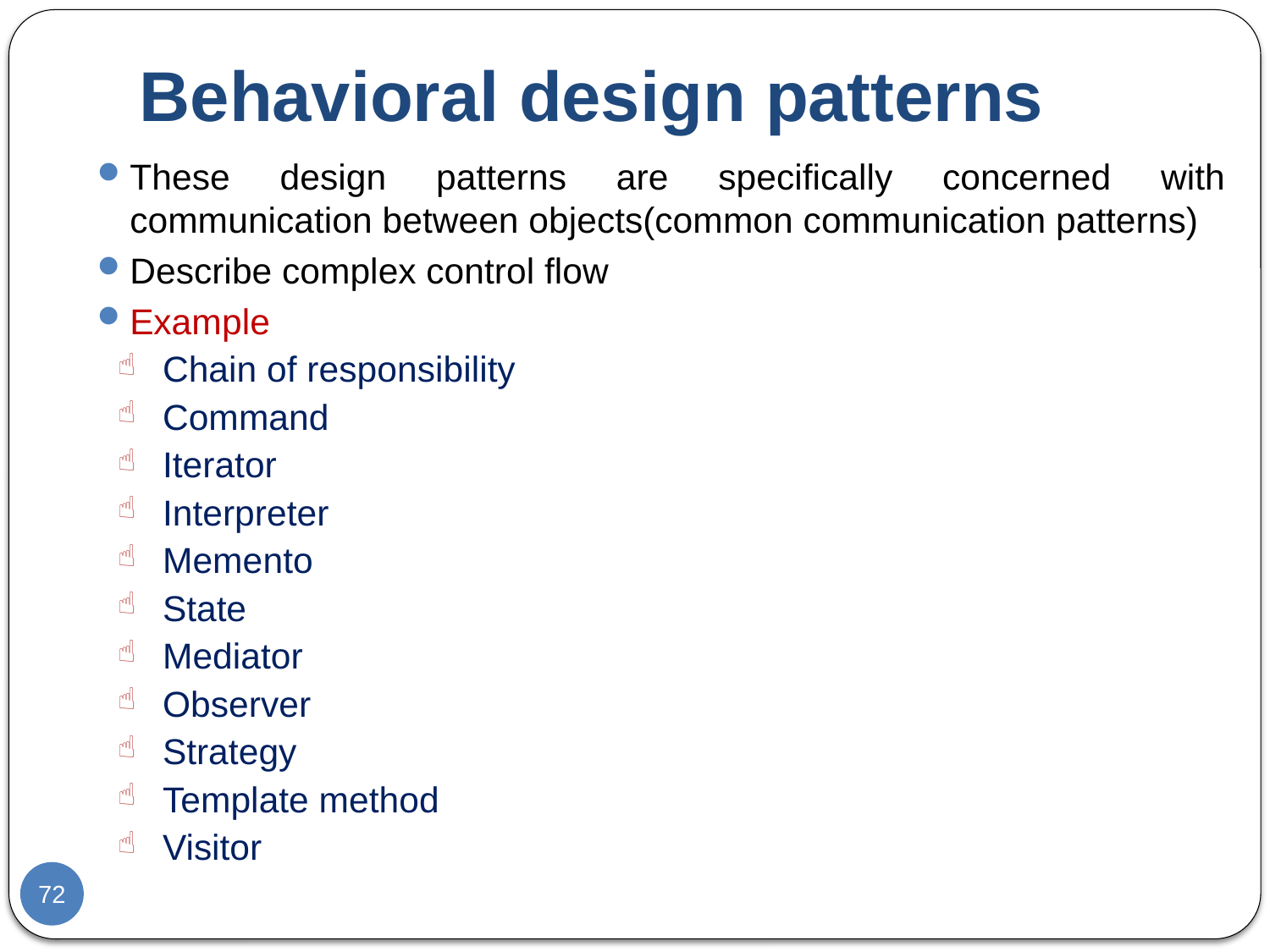

# Behavioral design patterns
These design patterns are specifically concerned with communication between objects(common communication patterns)
Describe complex control flow
Example
Chain of responsibility
Command
Iterator
Interpreter
Memento
State
Mediator
Observer
Strategy
Template method
Visitor
72